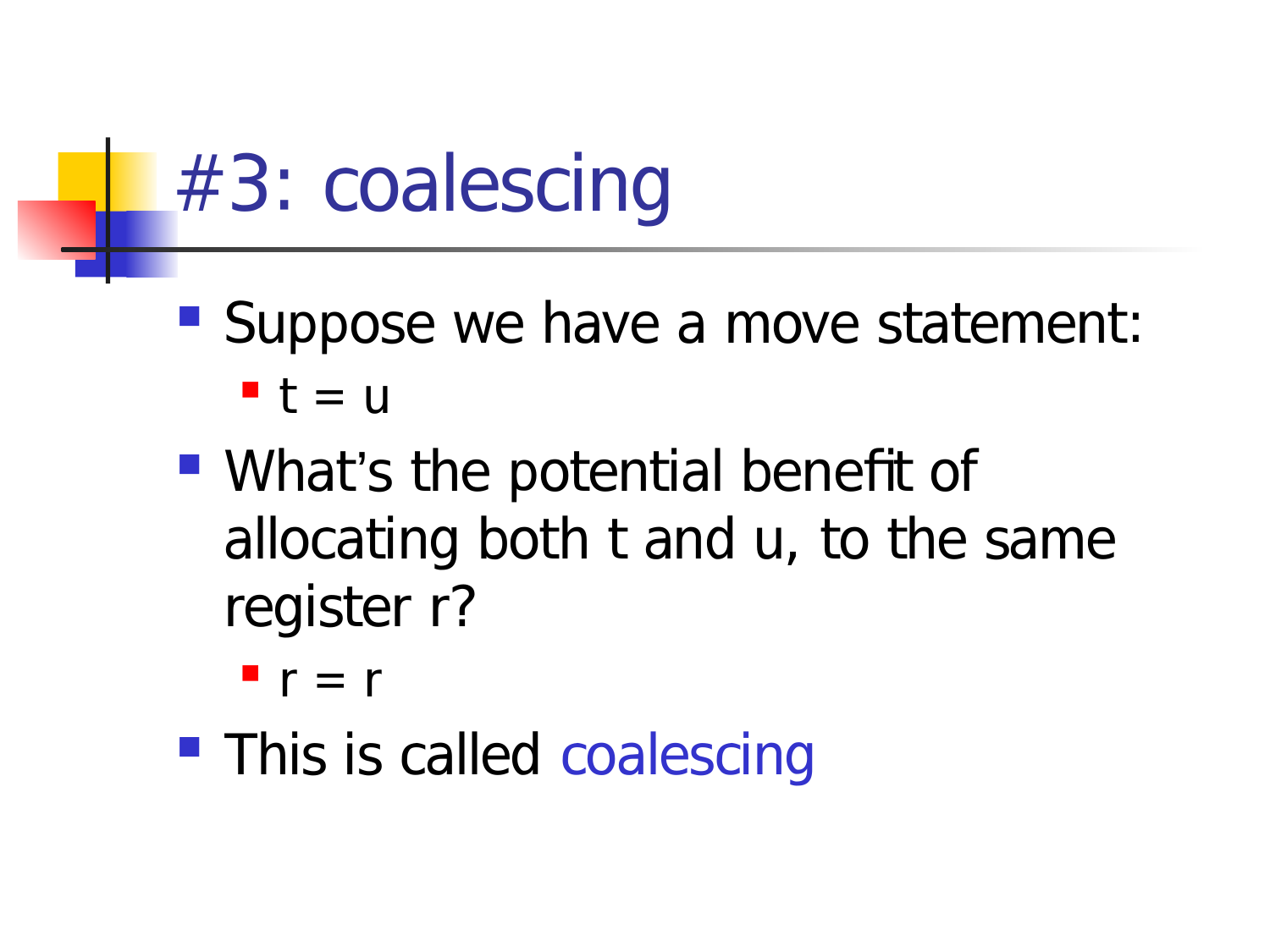

# #3: coalescing
Suppose we have a move statement:
t = u
What’s the potential benefit of allocating both t and u, to the same register r?
r = r
This is called coalescing